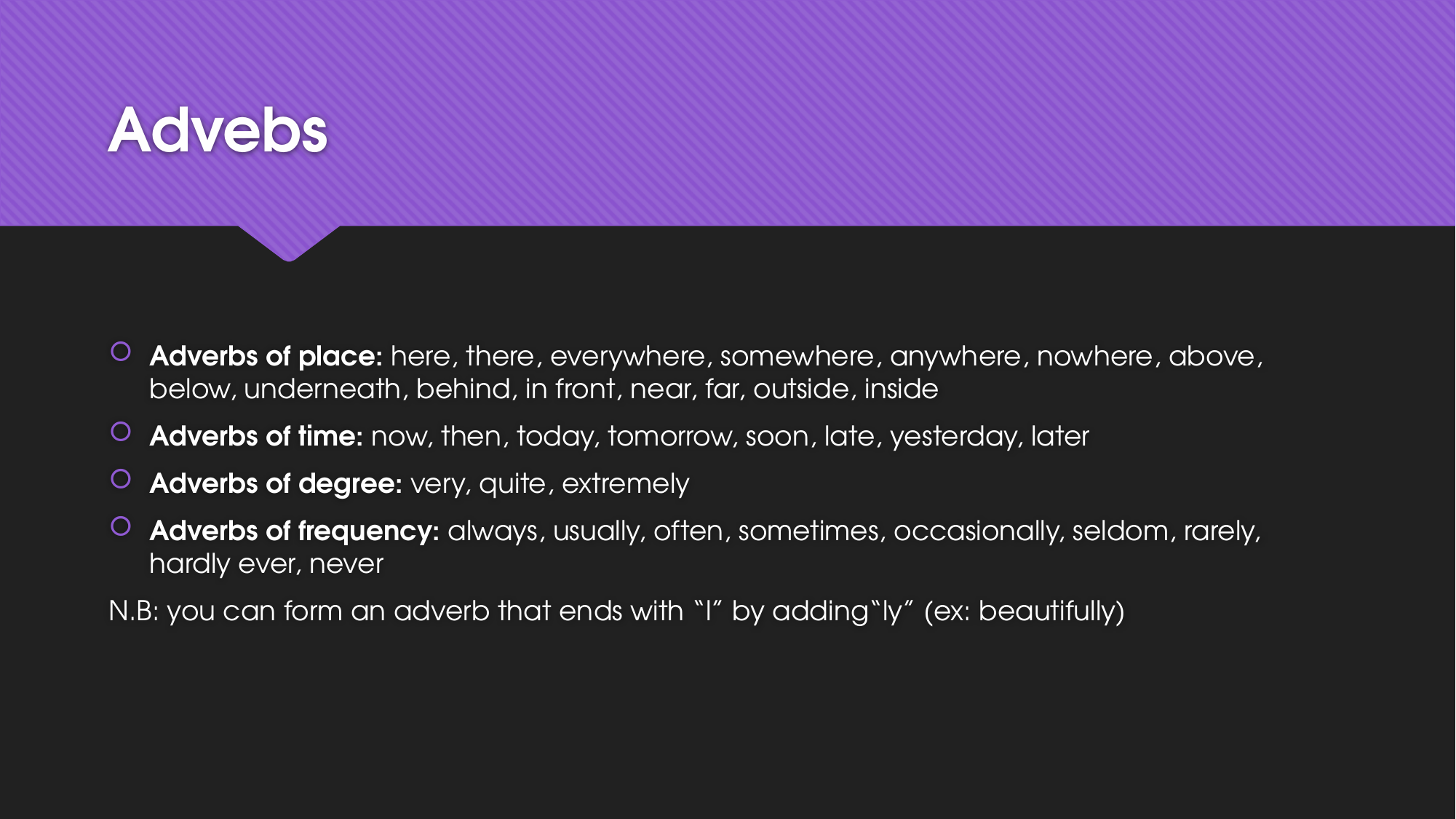

# Advebs
Adverbs of place: here, there, everywhere, somewhere, anywhere, nowhere, above, below, underneath, behind, in front, near, far, outside, inside
Adverbs of time: now, then, today, tomorrow, soon, late, yesterday, later
Adverbs of degree: very, quite, extremely
Adverbs of frequency: always, usually, often, sometimes, occasionally, seldom, rarely, hardly ever, never
N.B: you can form an adverb that ends with “l” by adding“ly” (ex: beautifully)